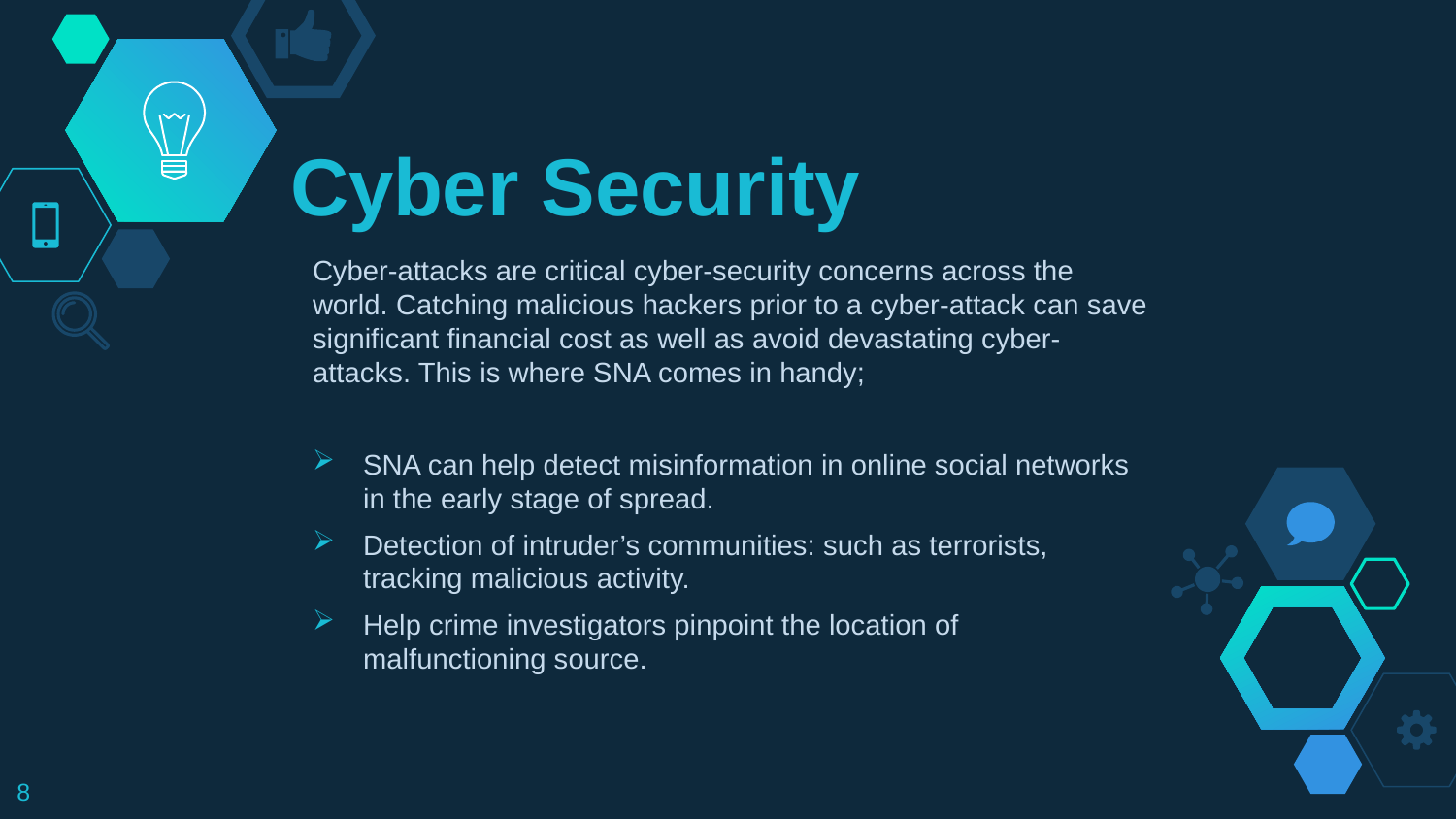

# Cyber Security
Cyber-attacks are critical cyber-security concerns across the world. Catching malicious hackers prior to a cyber-attack can save significant financial cost as well as avoid devastating cyber-attacks. This is where SNA comes in handy;

SNA can help detect misinformation in online social networks in the early stage of spread.
Detection of intruder’s communities: such as terrorists, tracking malicious activity.
Help crime investigators pinpoint the location of malfunctioning source.

8